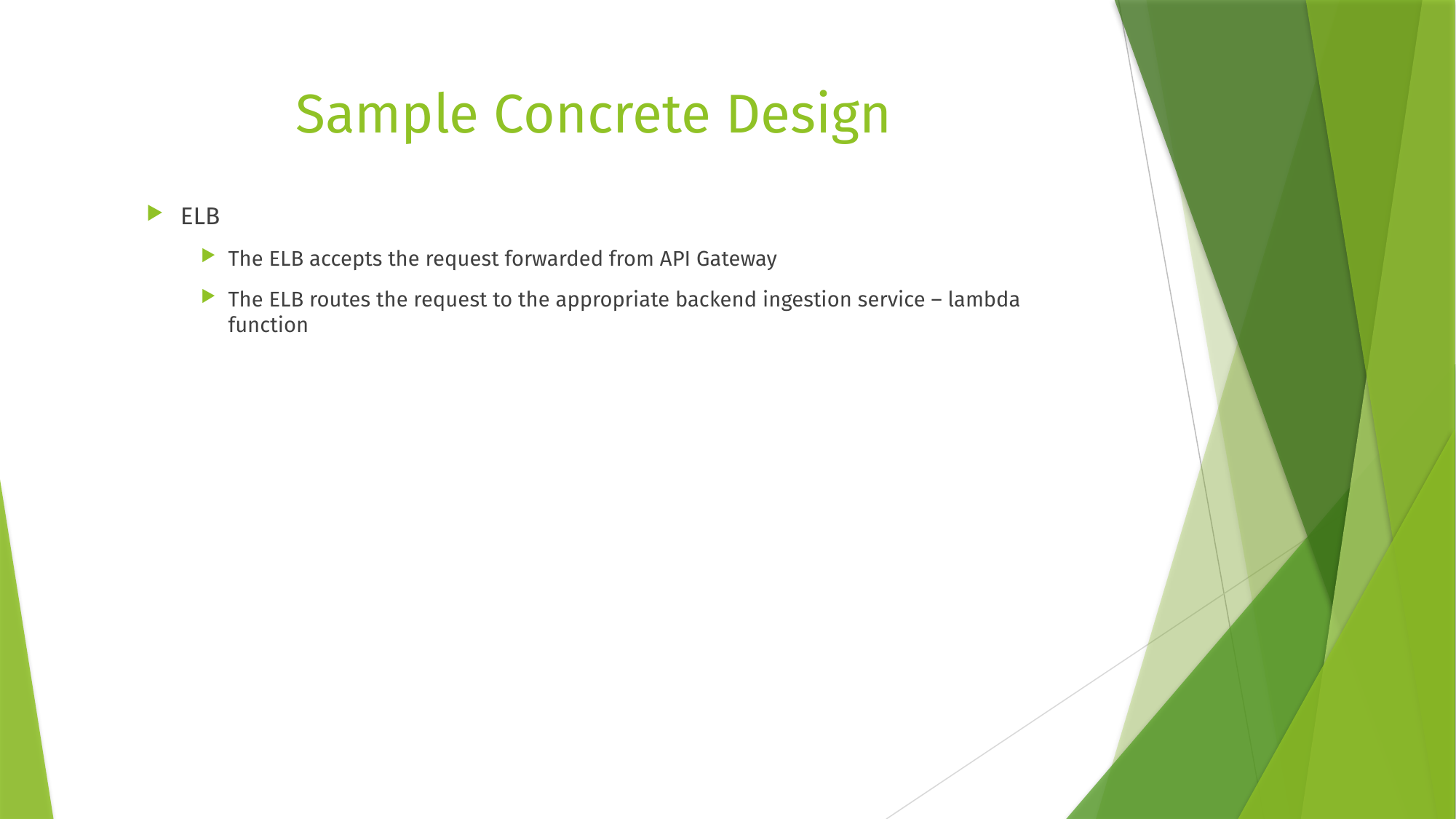

# Sample Concrete Design
ELB
The ELB accepts the request forwarded from API Gateway
The ELB routes the request to the appropriate backend ingestion service – lambda function